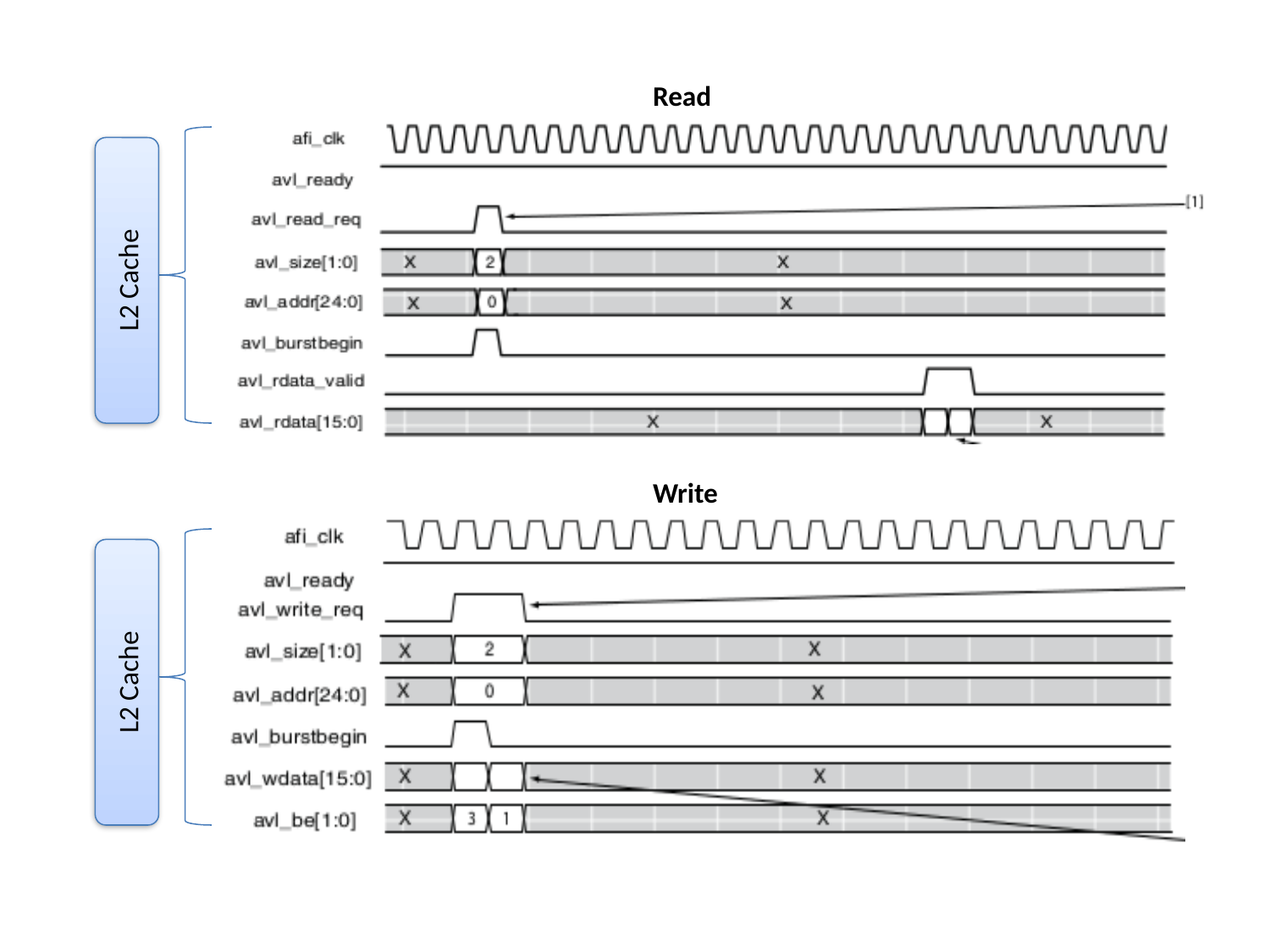

Read

L2 Cache
From L2 cache
Write

L2 Cache
From L2 cache